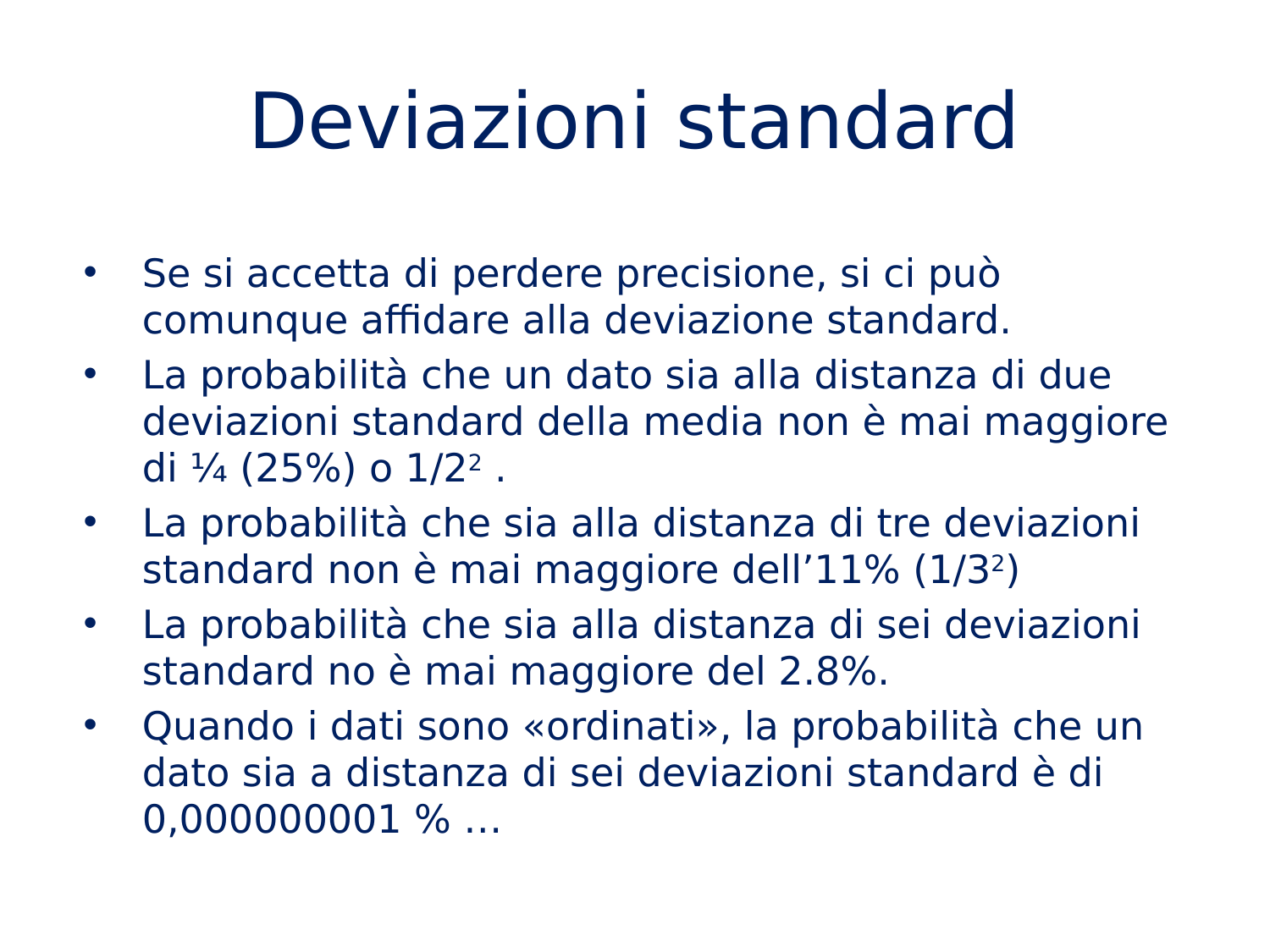

# Deviazioni standard
Se si accetta di perdere precisione, si ci può comunque affidare alla deviazione standard.
La probabilità che un dato sia alla distanza di due deviazioni standard della media non è mai maggiore di ¼ (25%) o 1/22 .
La probabilità che sia alla distanza di tre deviazioni standard non è mai maggiore dell’11% (1/32)
La probabilità che sia alla distanza di sei deviazioni standard no è mai maggiore del 2.8%.
Quando i dati sono «ordinati», la probabilità che un dato sia a distanza di sei deviazioni standard è di 0,000000001 % …